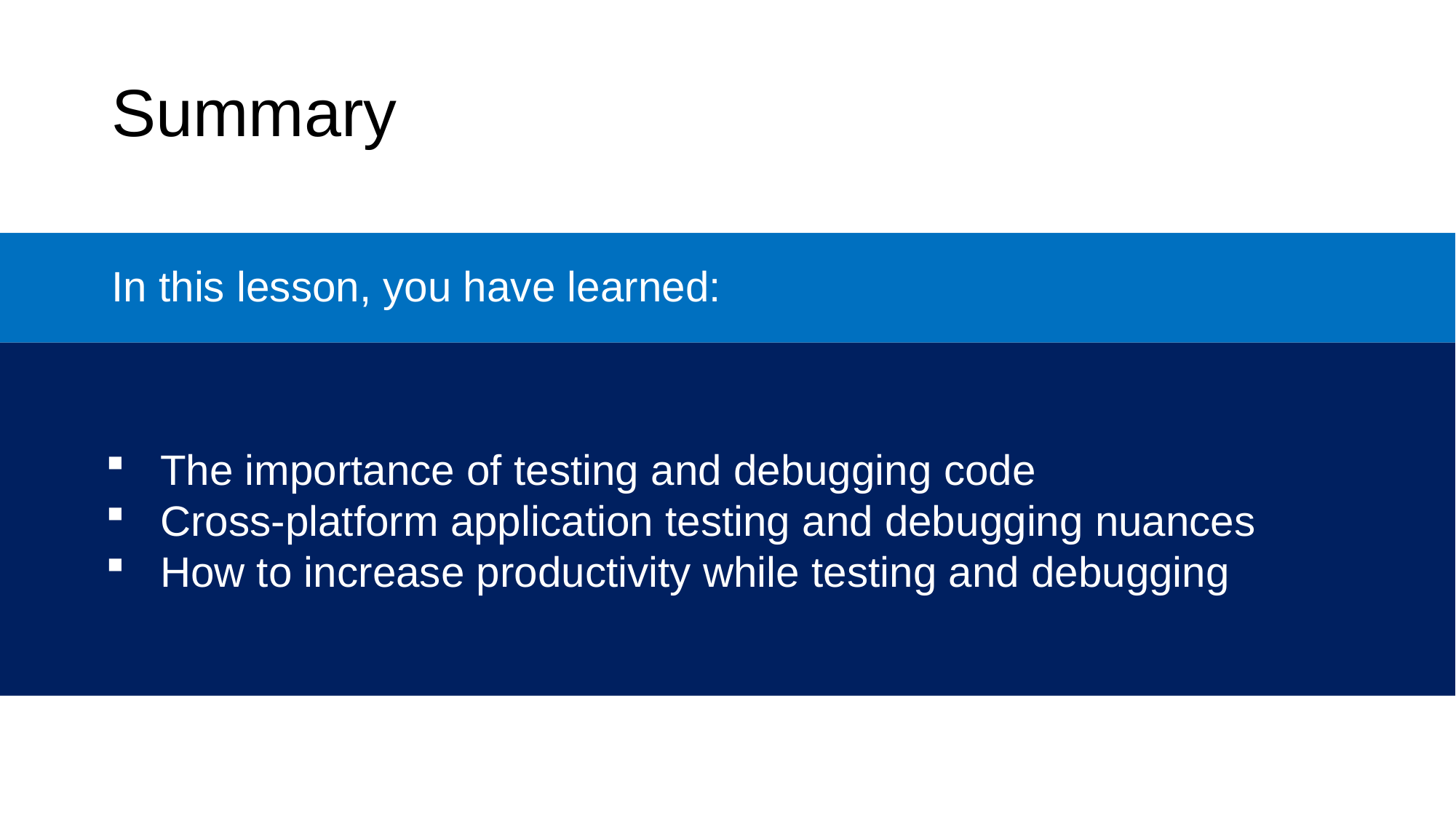

Summary

In this lesson, you have learned:
The importance of testing and debugging code
Cross-platform application testing and debugging nuances
How to increase productivity while testing and debugging